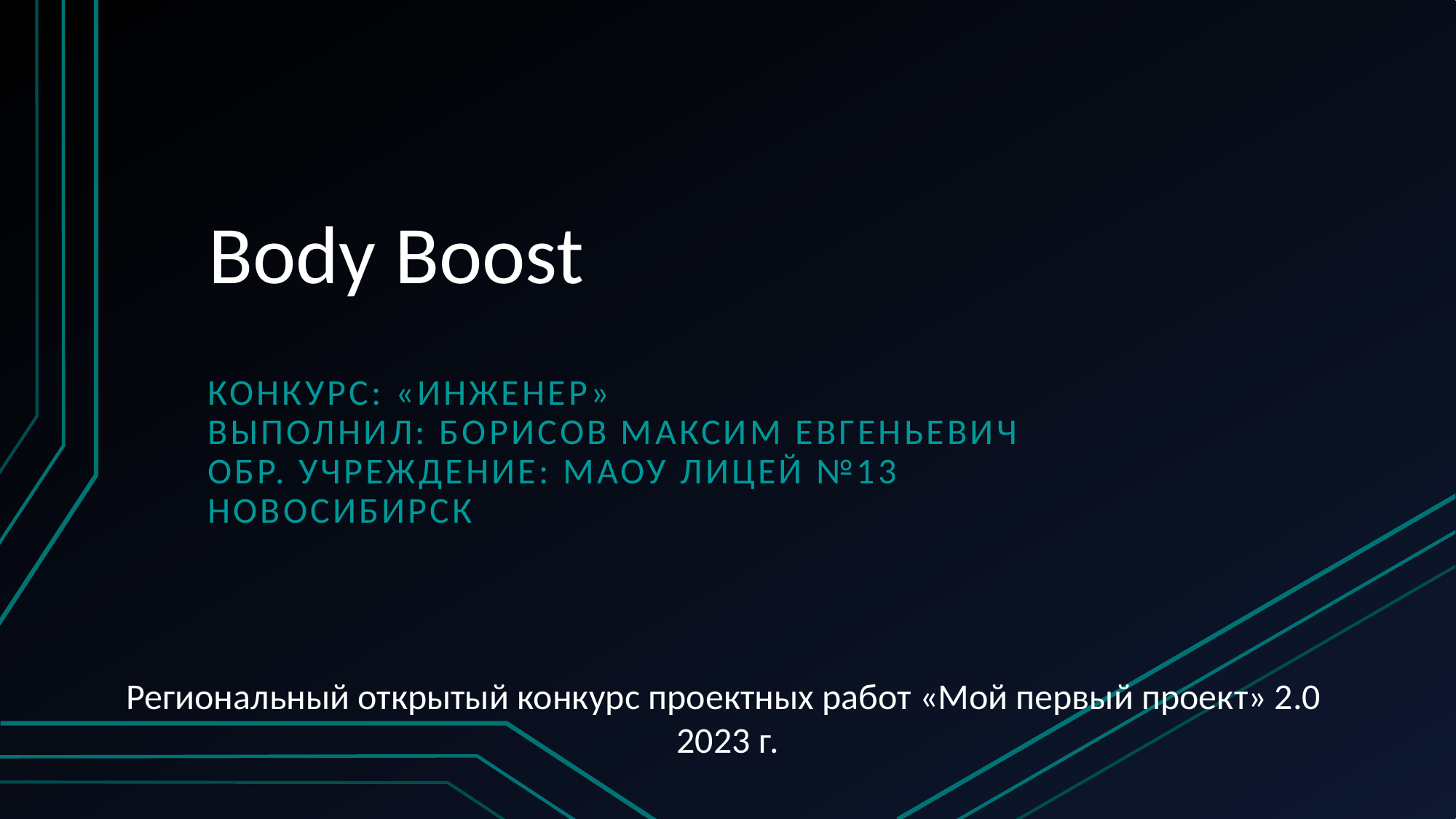

# Body Boost
Конкурс: «Инженер»
Выполнил: Борисов Максим Евгеньевич
Обр. учреждение: МАоу лицей №13
Новосибирск
Региональный открытый конкурс проектных работ «Мой первый проект» 2.0
2023 г.